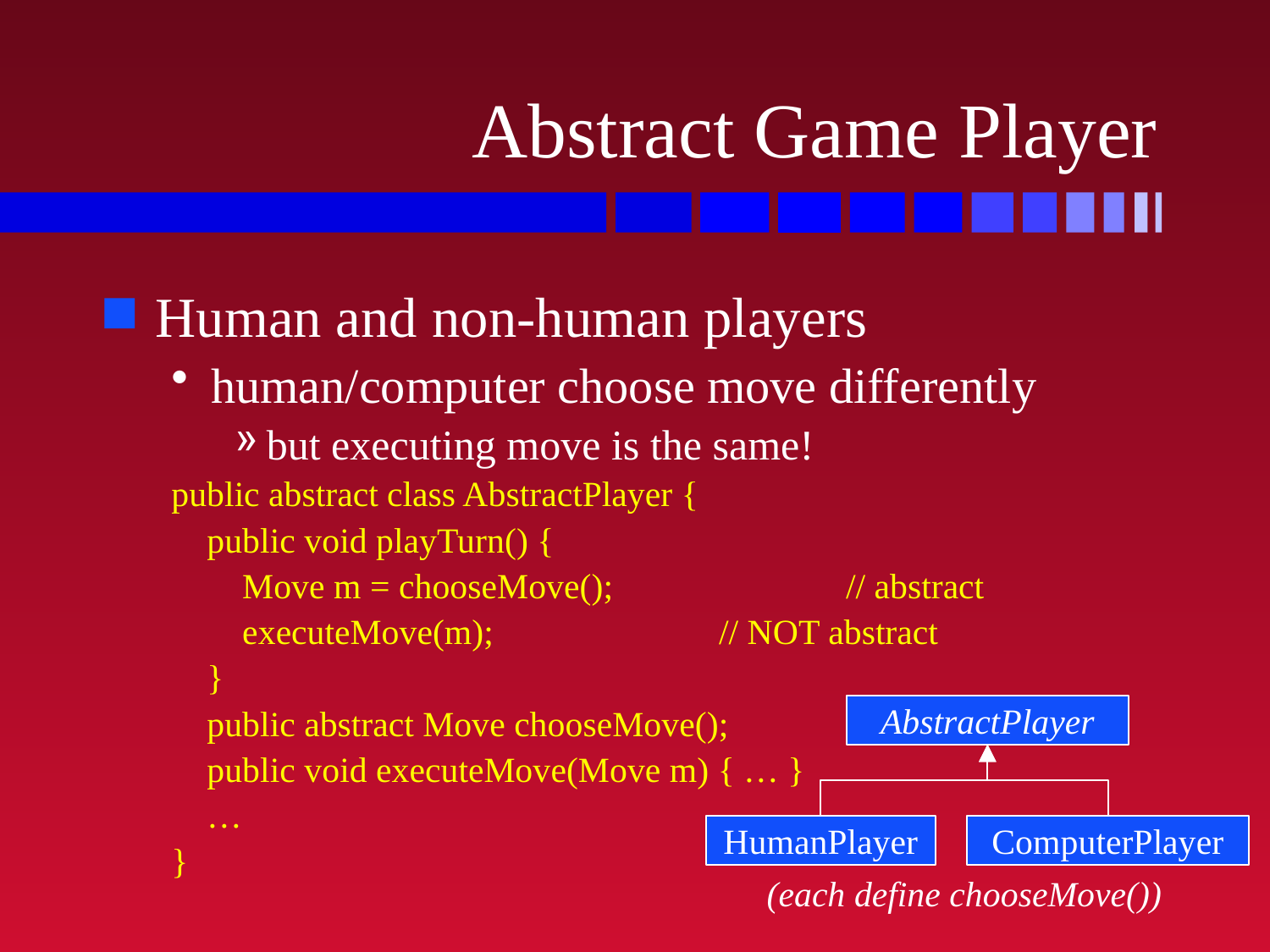

# Abstract Game Player
Human and non-human players
human/computer choose move differently
but executing move is the same!
public abstract class AbstractPlayer {
    public void playTurn() {
        Move m = chooseMove();		// abstract
        executeMove(m);		// NOT abstract
    }
    public abstract Move chooseMove();
    public void executeMove(Move m) { … }
    …
}
AbstractPlayer
HumanPlayer
ComputerPlayer
(each define chooseMove())